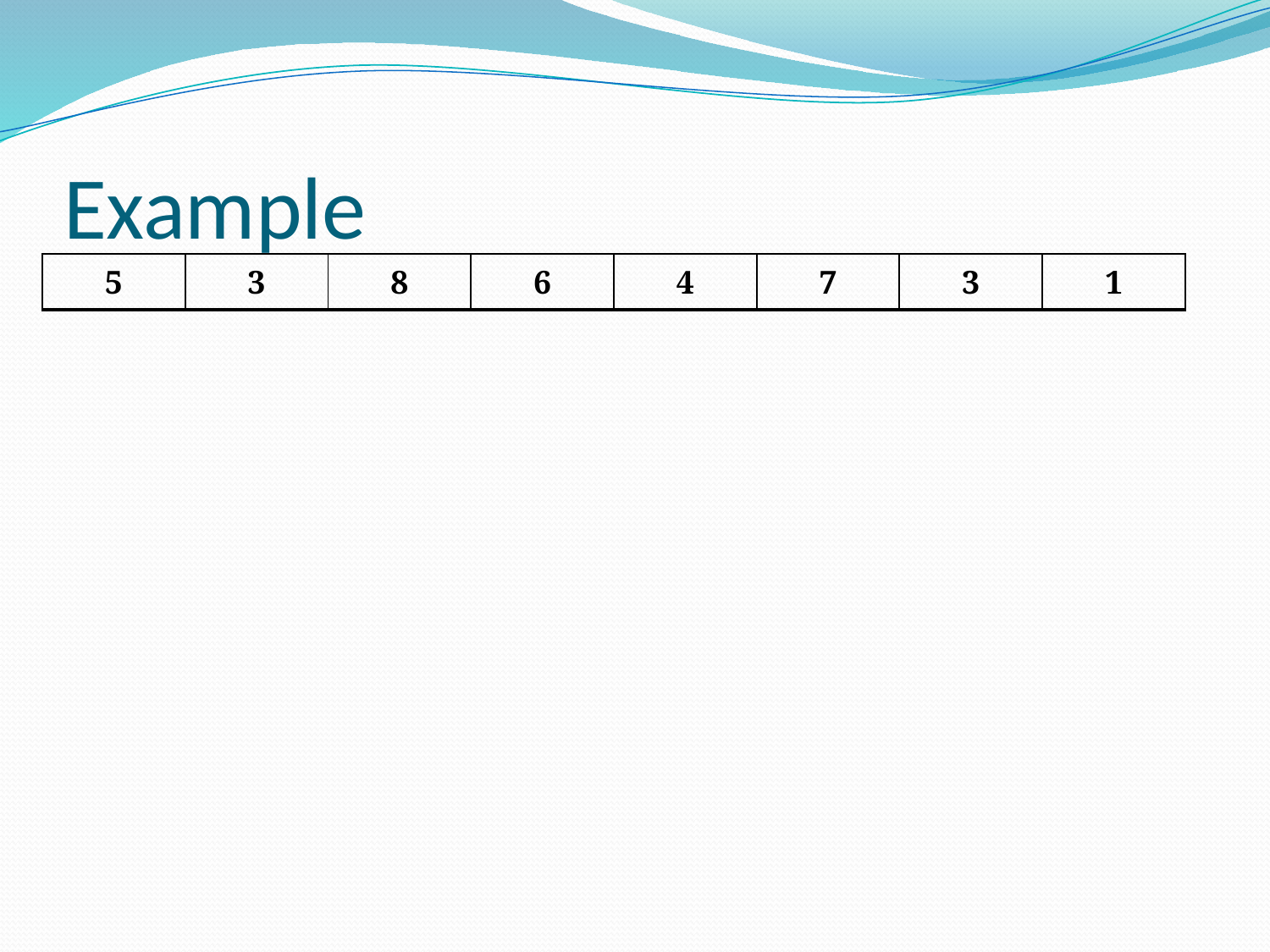

# Example
| 5 | 3 | 8 | 6 | 4 | 7 | 3 | 1 |
| --- | --- | --- | --- | --- | --- | --- | --- |